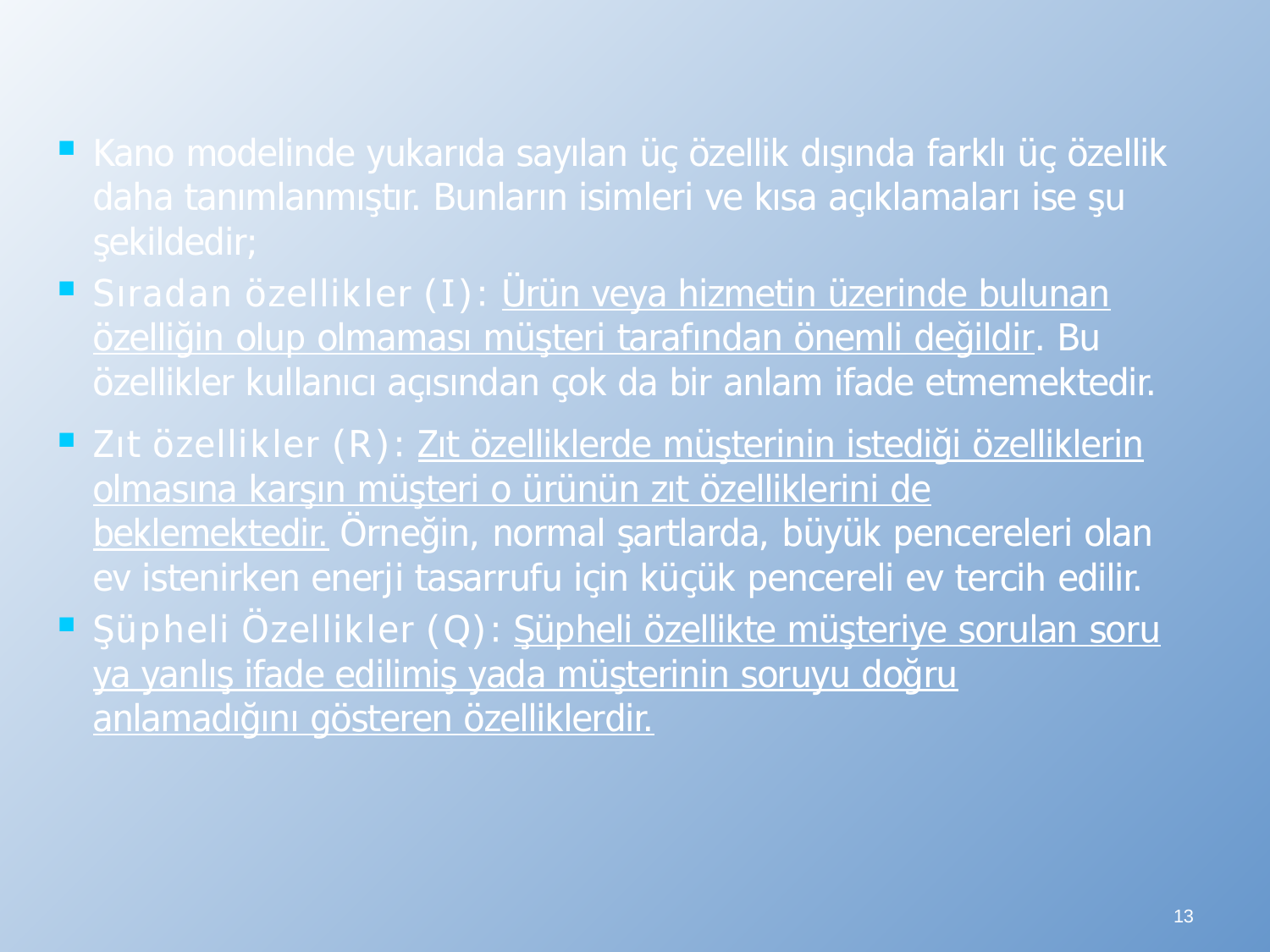

Kano modelinde yukarıda sayılan üç özellik dışında farklı üç özellik daha tanımlanmıştır. Bunların isimleri ve kısa açıklamaları ise şu şekildedir;
Sıradan özellikler (I): Ürün veya hizmetin üzerinde bulunan özelliğin olup olmaması müşteri tarafından önemli değildir. Bu özellikler kullanıcı açısından çok da bir anlam ifade etmemektedir.
Zıt özellikler (R): Zıt özelliklerde müşterinin istediği özelliklerin olmasına karşın müşteri o ürünün zıt özelliklerini de beklemektedir. Örneğin, normal şartlarda, büyük pencereleri olan ev istenirken enerji tasarrufu için küçük pencereli ev tercih edilir.
Şüpheli Özellikler (Q): Şüpheli özellikte müşteriye sorulan soru ya yanlış ifade edilimiş yada müşterinin soruyu doğru anlamadığını gösteren özelliklerdir.
13